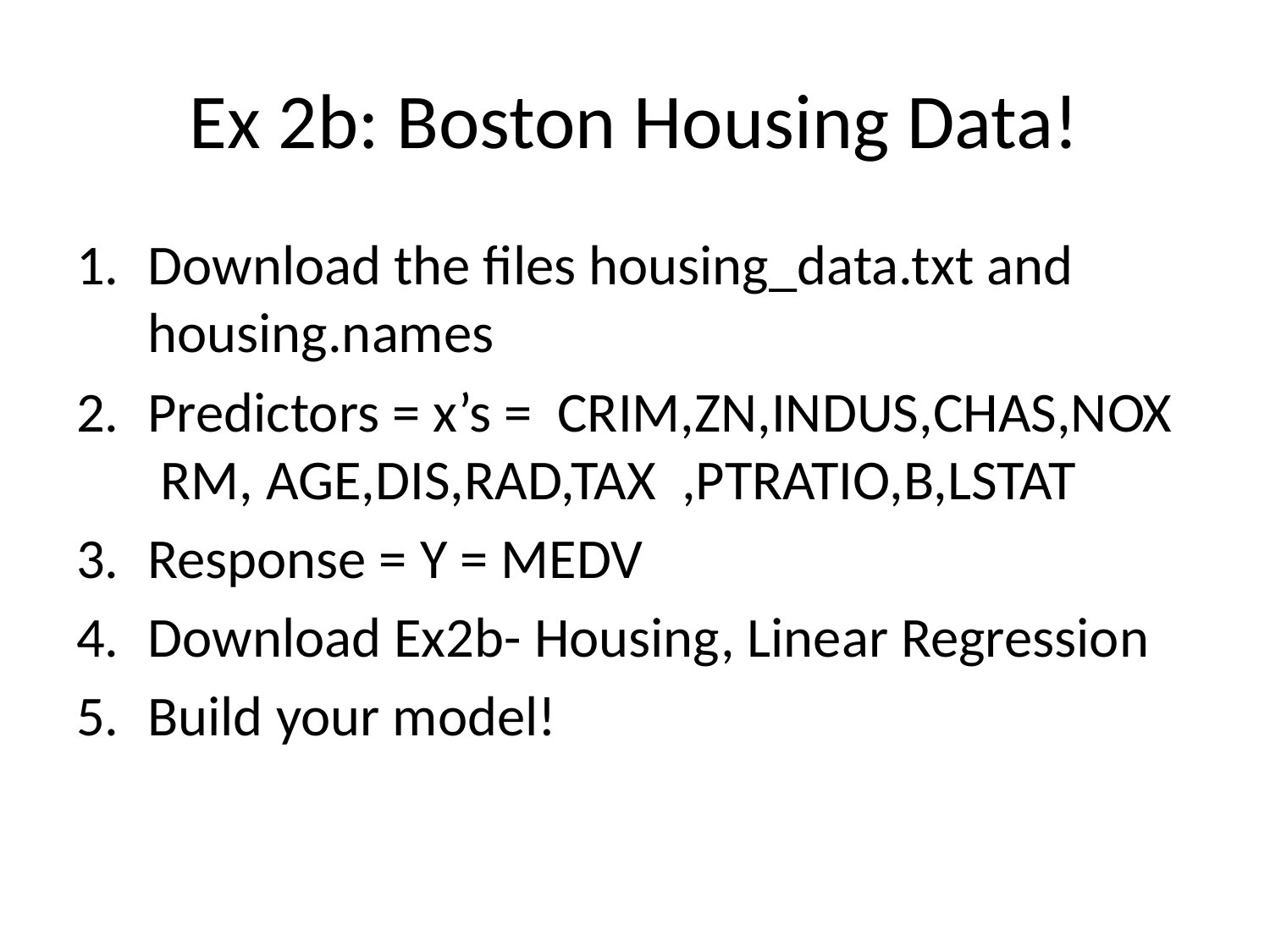

# Ex 2b: Boston Housing Data!
Download the files housing_data.txt and housing.names
Predictors = x’s =  CRIM,ZN,INDUS,CHAS,NOX   RM, AGE,DIS,RAD,TAX  ,PTRATIO,B,LSTAT
Response = Y = MEDV
Download Ex2b- Housing, Linear Regression
Build your model!